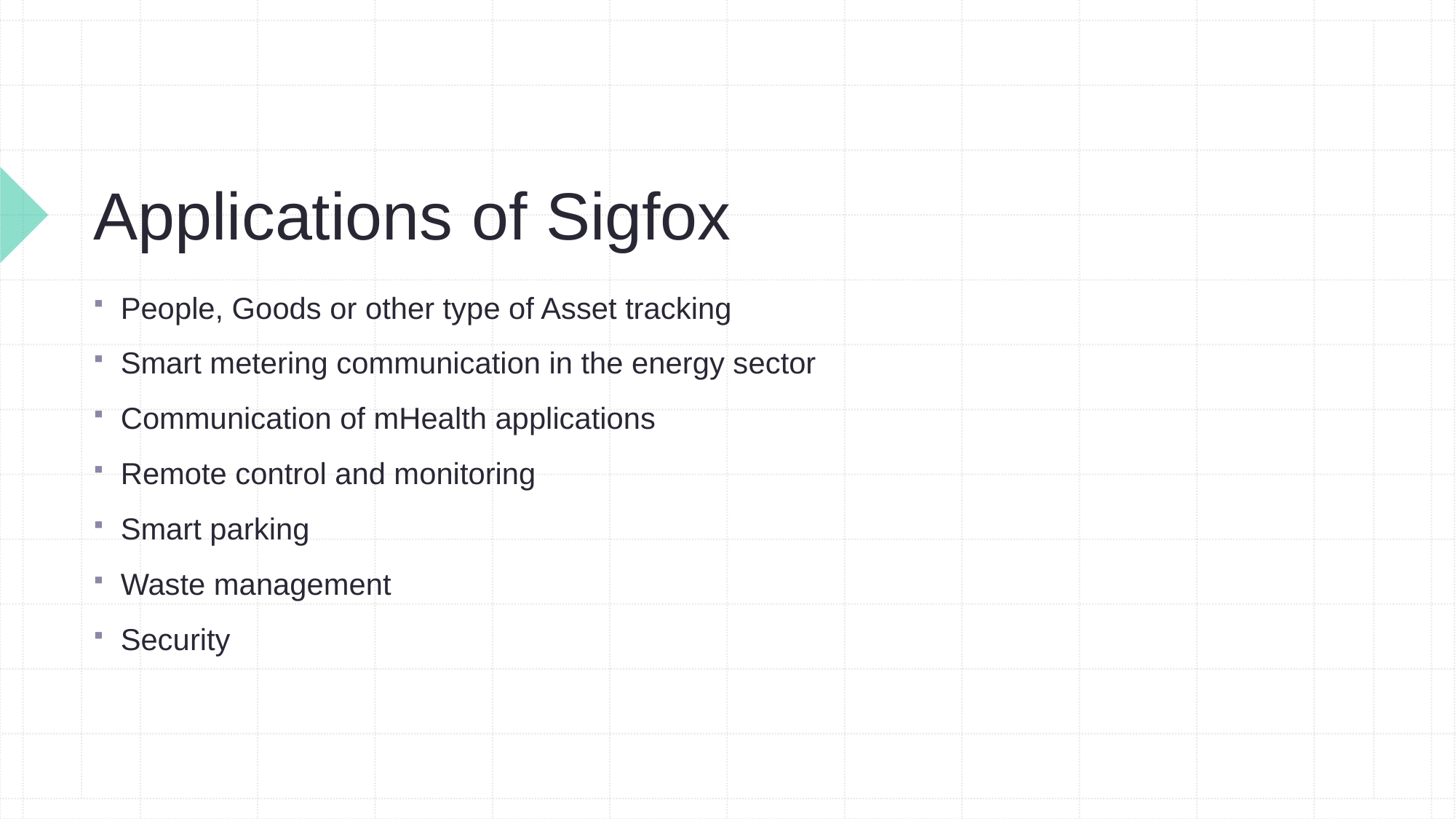

# Applications of Sigfox
People, Goods or other type of Asset tracking
Smart metering communication in the energy sector
Communication of mHealth applications
Remote control and monitoring
Smart parking
Waste management
Security